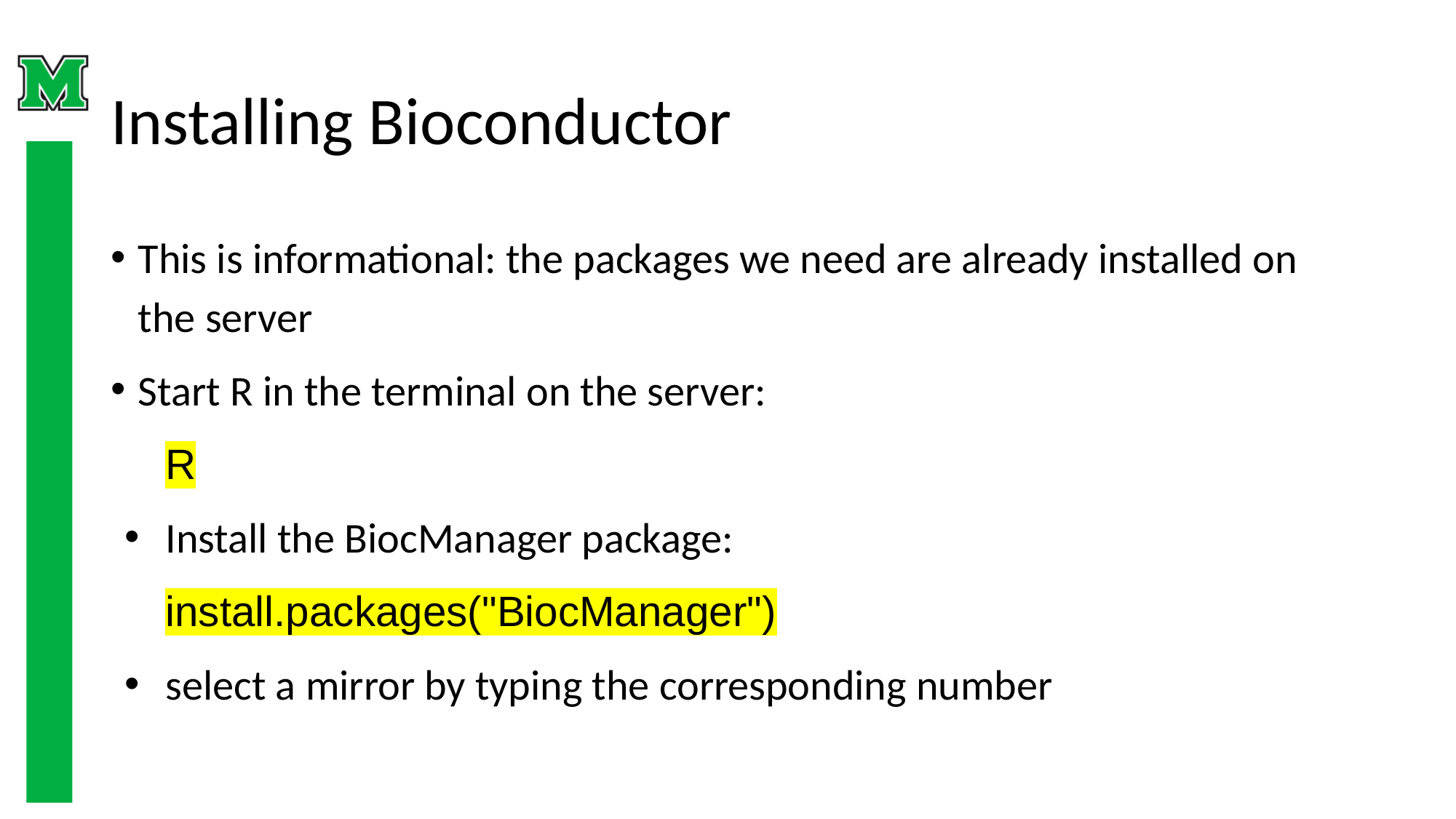

# Installing Bioconductor
This is informational: the packages we need are already installed on the server
Start R in the terminal on the server:
R
Install the BiocManager package:
install.packages("BiocManager")
select a mirror by typing the corresponding number